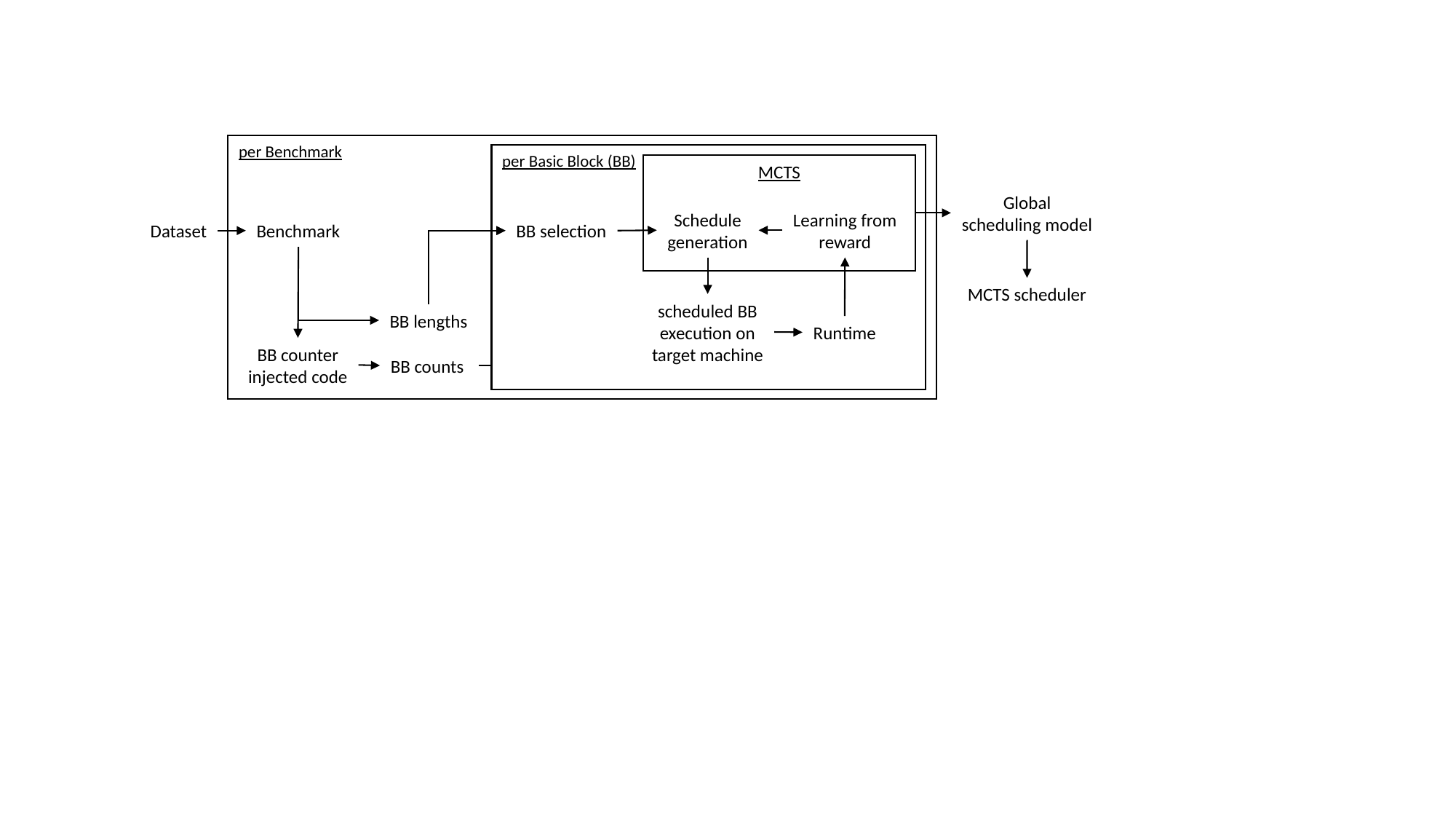

per Benchmark
per Basic Block (BB)
MCTS
Global
scheduling model
Schedule
generation
Learning from
reward
Dataset
Benchmark
BB selection
MCTS scheduler
scheduled BB
execution on
target machine
BB lengths
Runtime
BB counter
injected code
BB counts